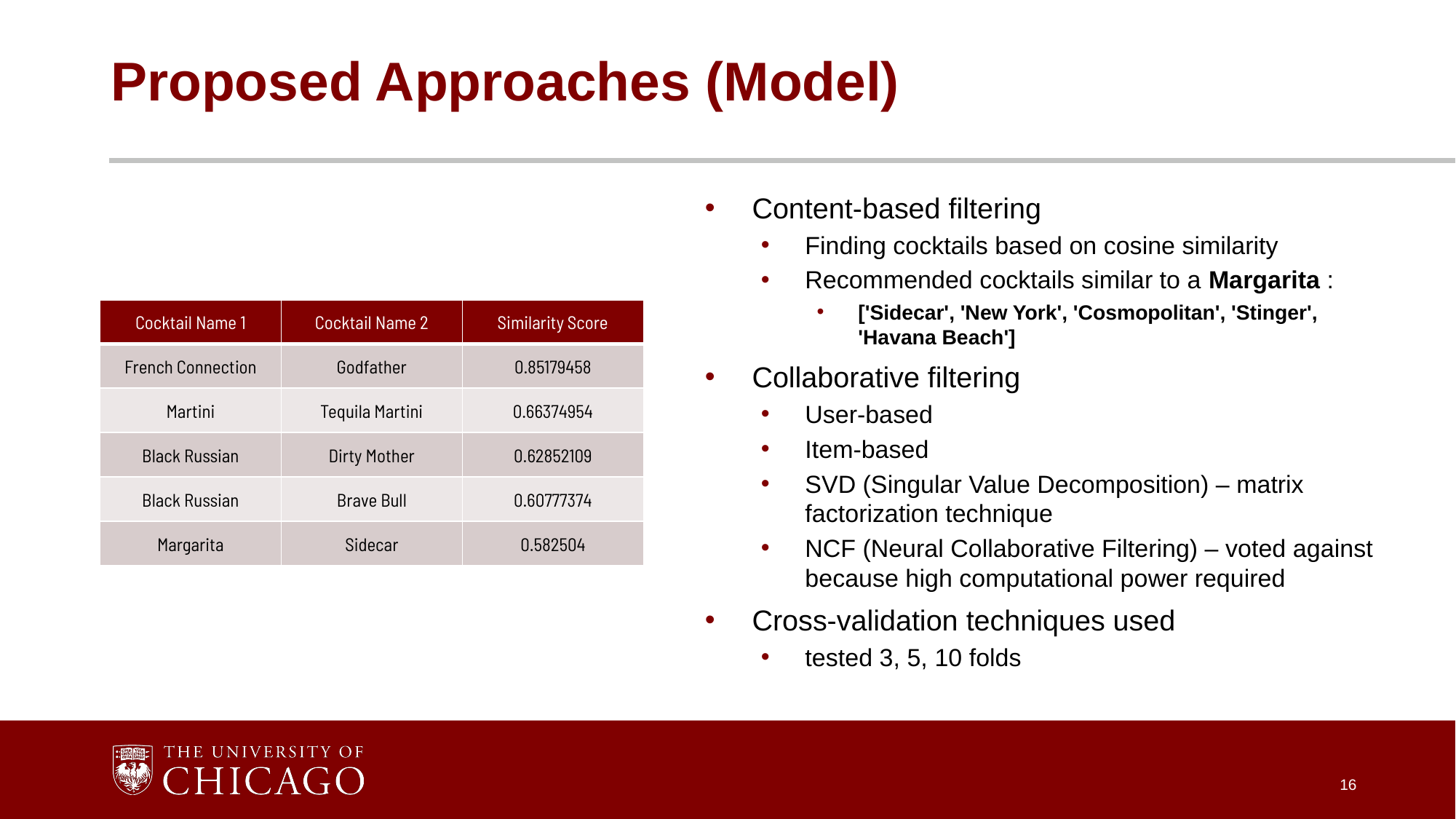

# Proposed Approaches (Model)
Content-based filtering
Finding cocktails based on cosine similarity
Recommended cocktails similar to a Margarita :
['Sidecar', 'New York', 'Cosmopolitan', 'Stinger', 'Havana Beach']
Collaborative filtering
User-based
Item-based
SVD (Singular Value Decomposition) – matrix factorization technique
NCF (Neural Collaborative Filtering) – voted against because high computational power required
Cross-validation techniques used
tested 3, 5, 10 folds
| Cocktail Name 1 | Cocktail Name 2 | Similarity Score |
| --- | --- | --- |
| French Connection | Godfather | 0.85179458 |
| Martini | Tequila Martini | 0.66374954 |
| Black Russian | Dirty Mother | 0.62852109 |
| Black Russian | Brave Bull | 0.60777374 |
| Margarita | Sidecar | 0.582504 |
16